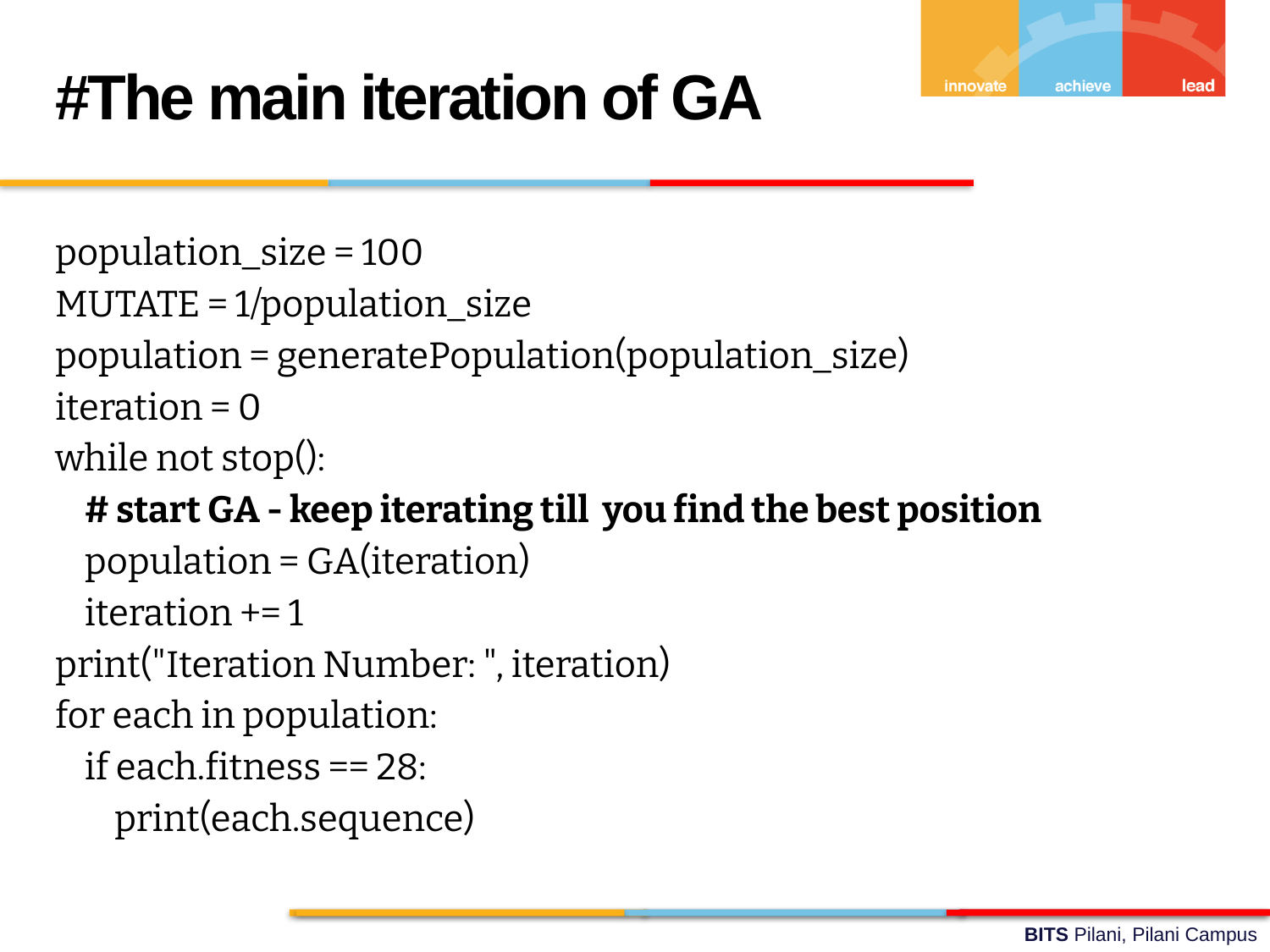

#The main iteration of GA
population_size = 100
MUTATE = 1/population_size
population = generatePopulation(population_size)
iteration = 0
while not stop():
    # start GA - keep iterating till  you find the best position
    population = GA(iteration)
    iteration += 1
print("Iteration Number: ", iteration)
for each in population:
    if each.fitness == 28:
        print(each.sequence)